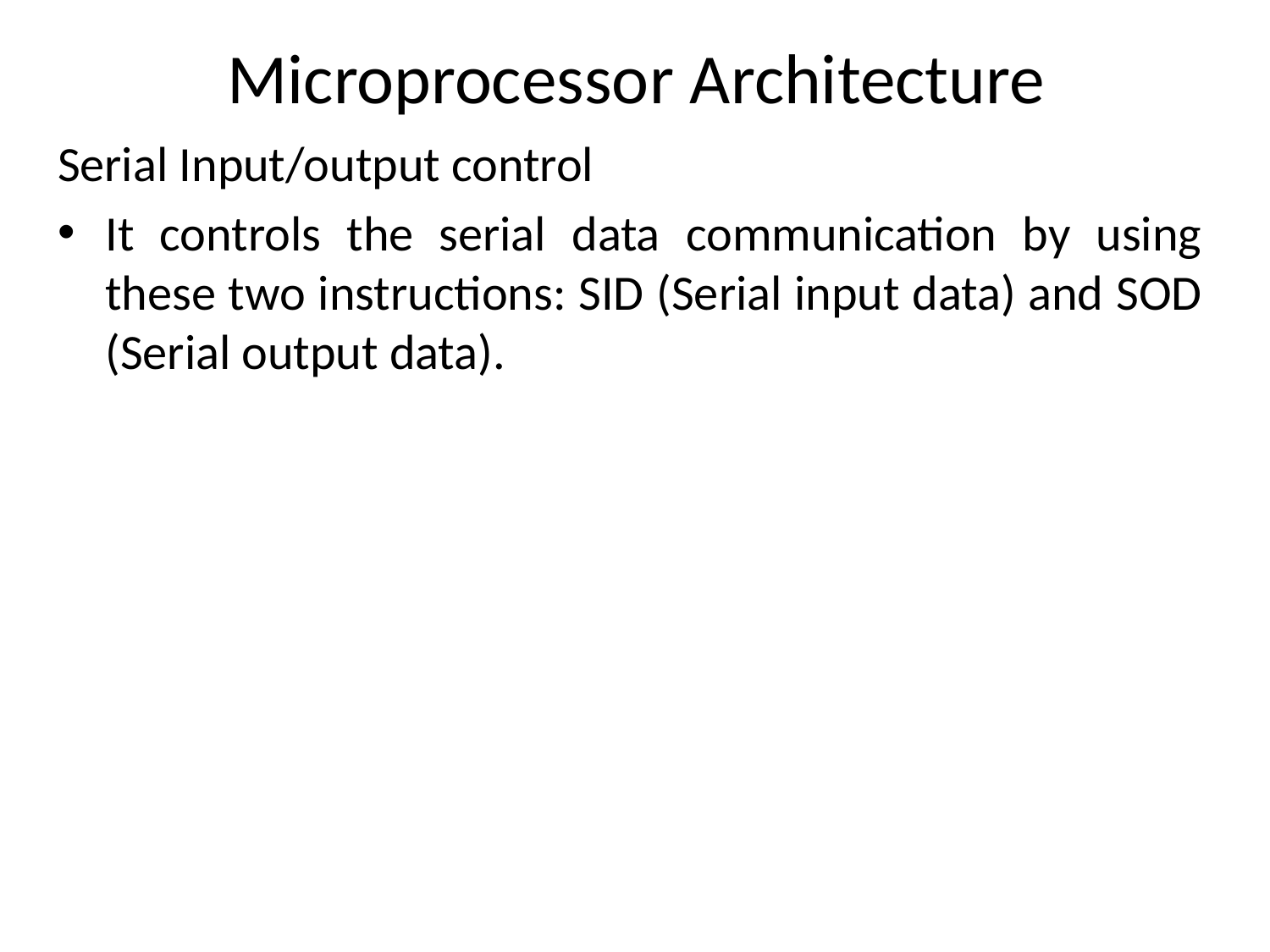

# Microprocessor Architecture
Serial Input/output control
It controls the serial data communication by using these two instructions: SID (Serial input data) and SOD (Serial output data).